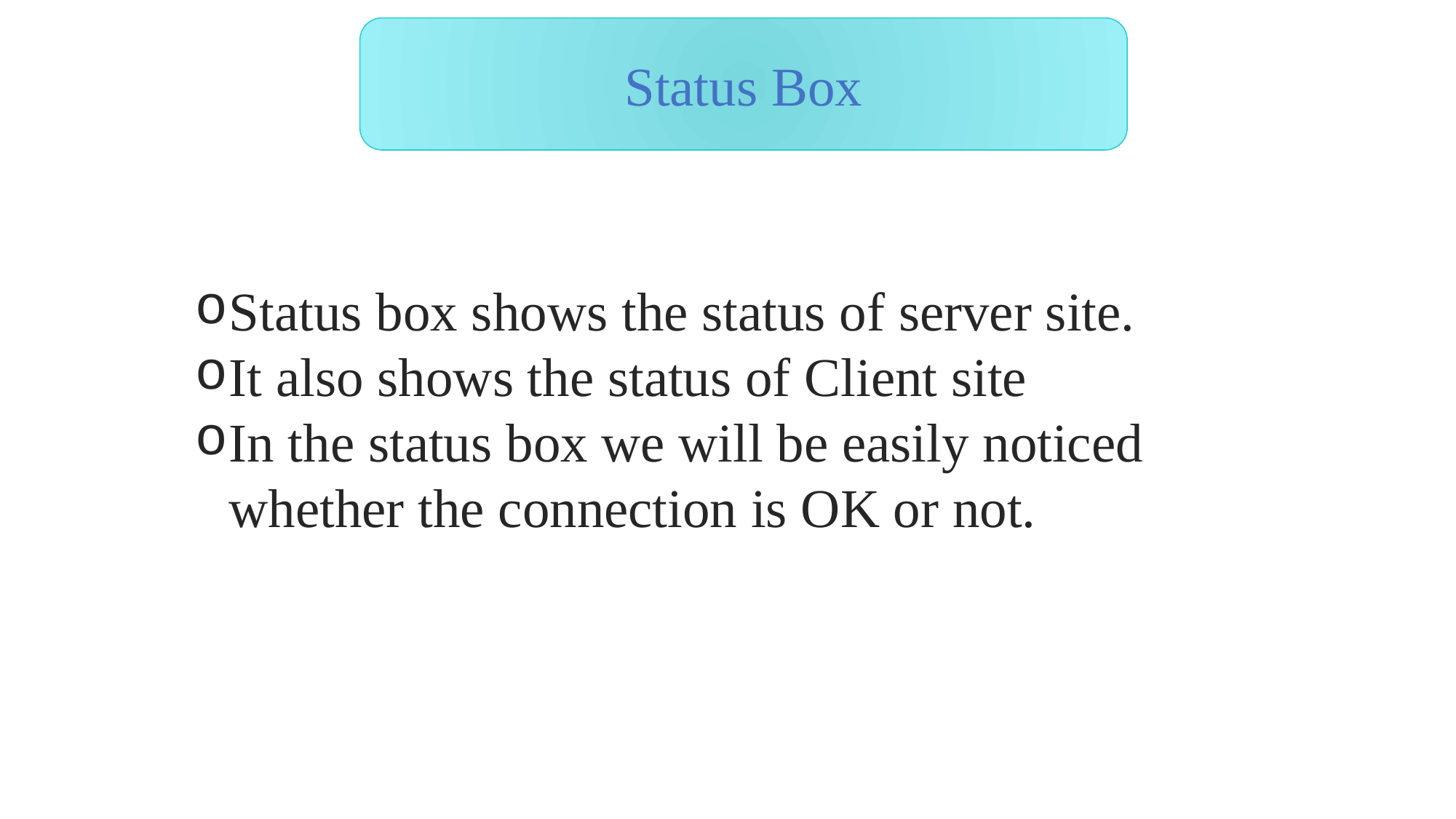

Status Box
Status box shows the status of server site.
It also shows the status of Client site
In the status box we will be easily noticed whether the connection is OK or not.